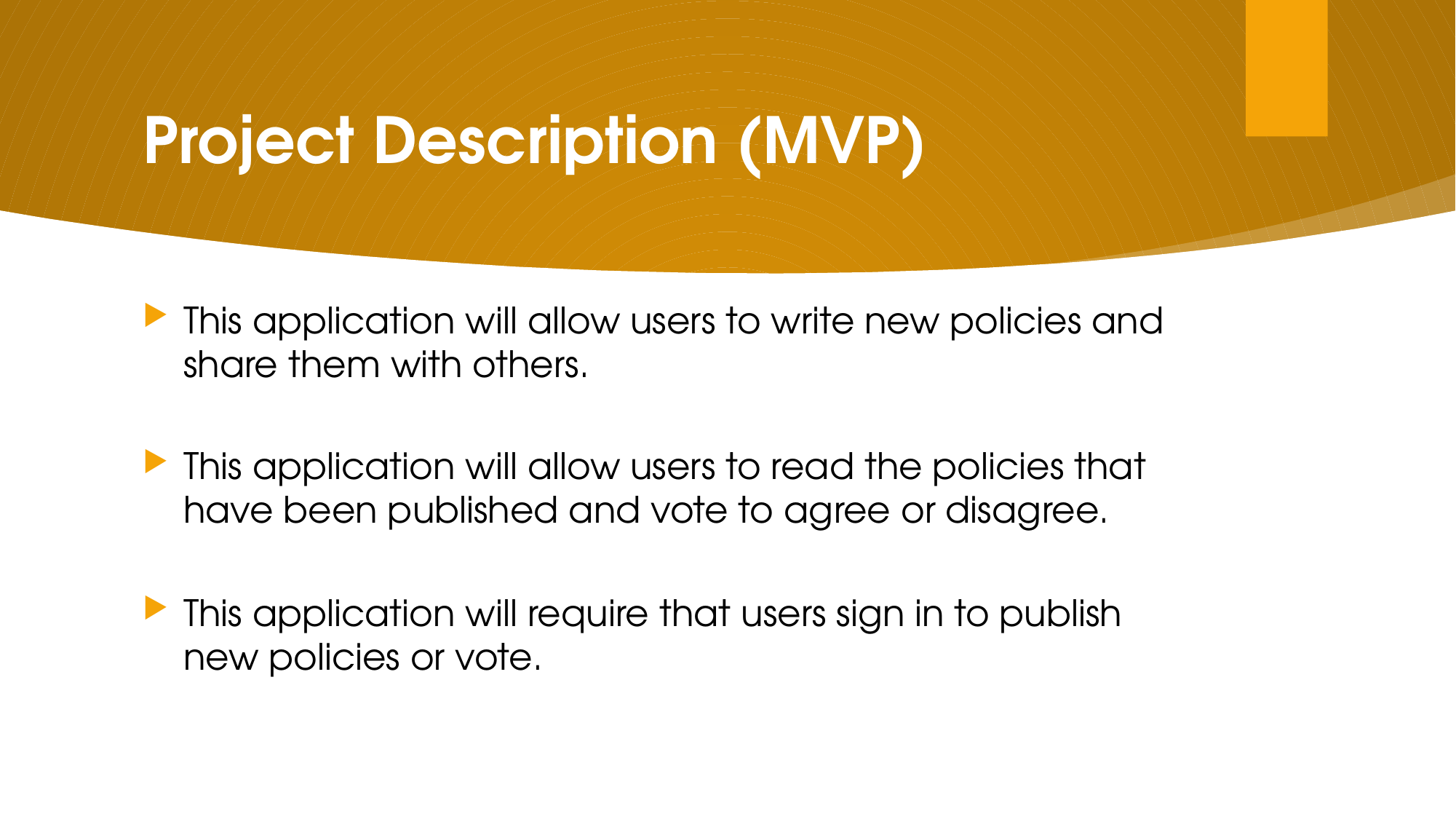

# Project Description (MVP)

This application will allow users to write new policies and share them with others.
This application will allow users to read the policies that have been published and vote to agree or disagree.
This application will require that users sign in to publish new policies or vote.